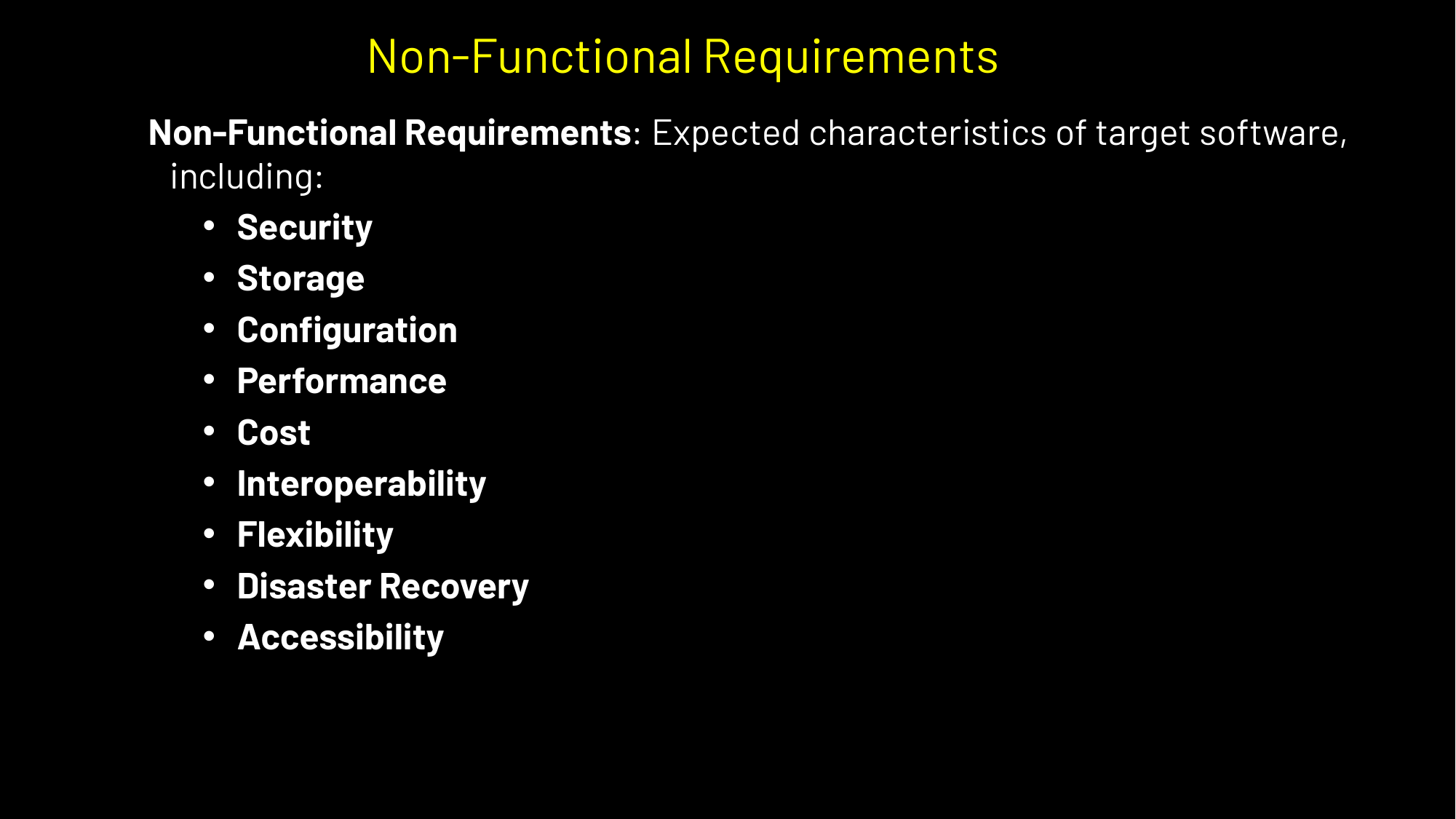

# Non-Functional Requirements
Non-Functional Requirements: Expected characteristics of target software,       including:
Security
Storage
Configuration
Performance
Cost
Interoperability
Flexibility
Disaster Recovery
Accessibility